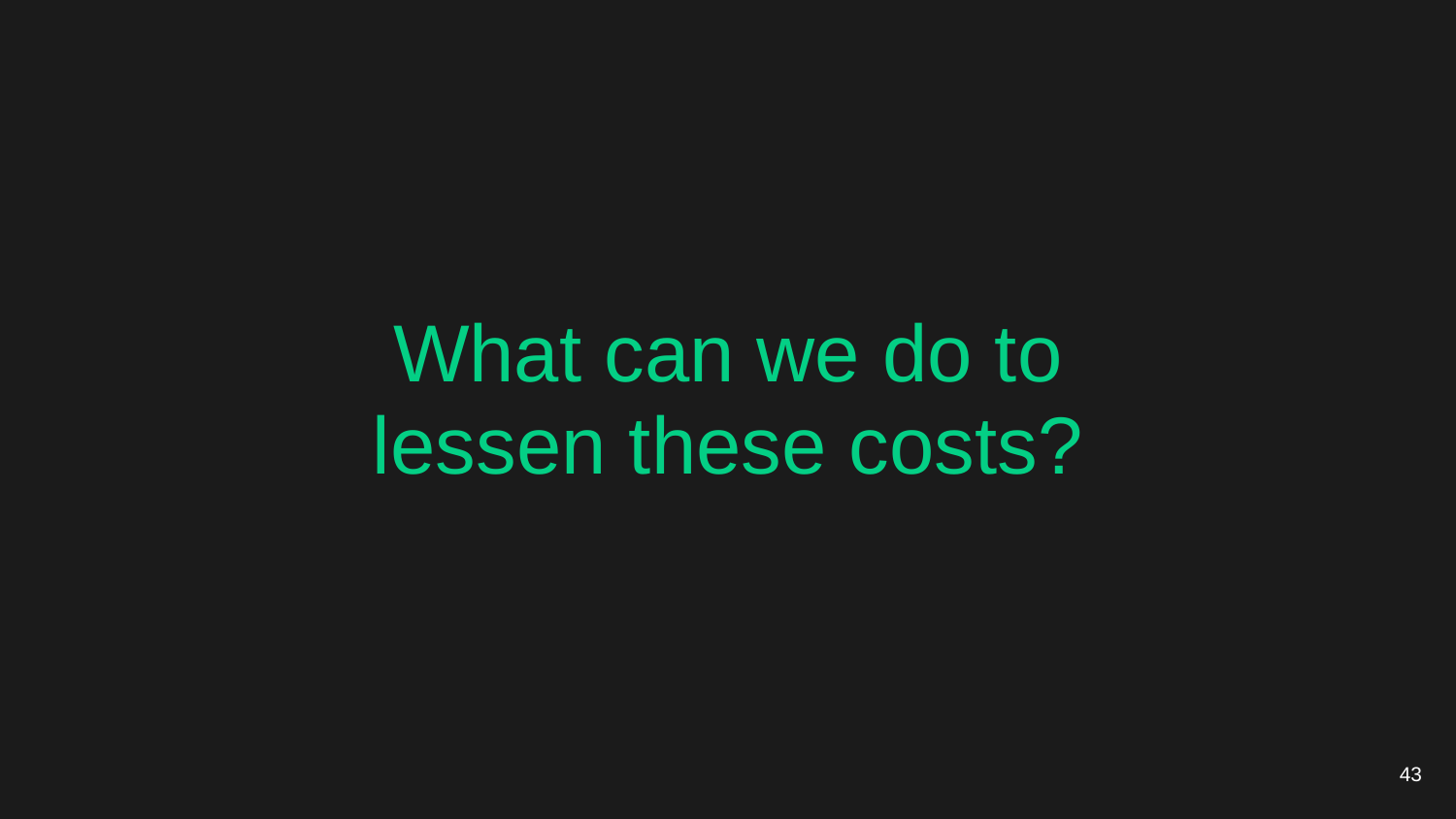

# What can we do to
lessen these costs?
43